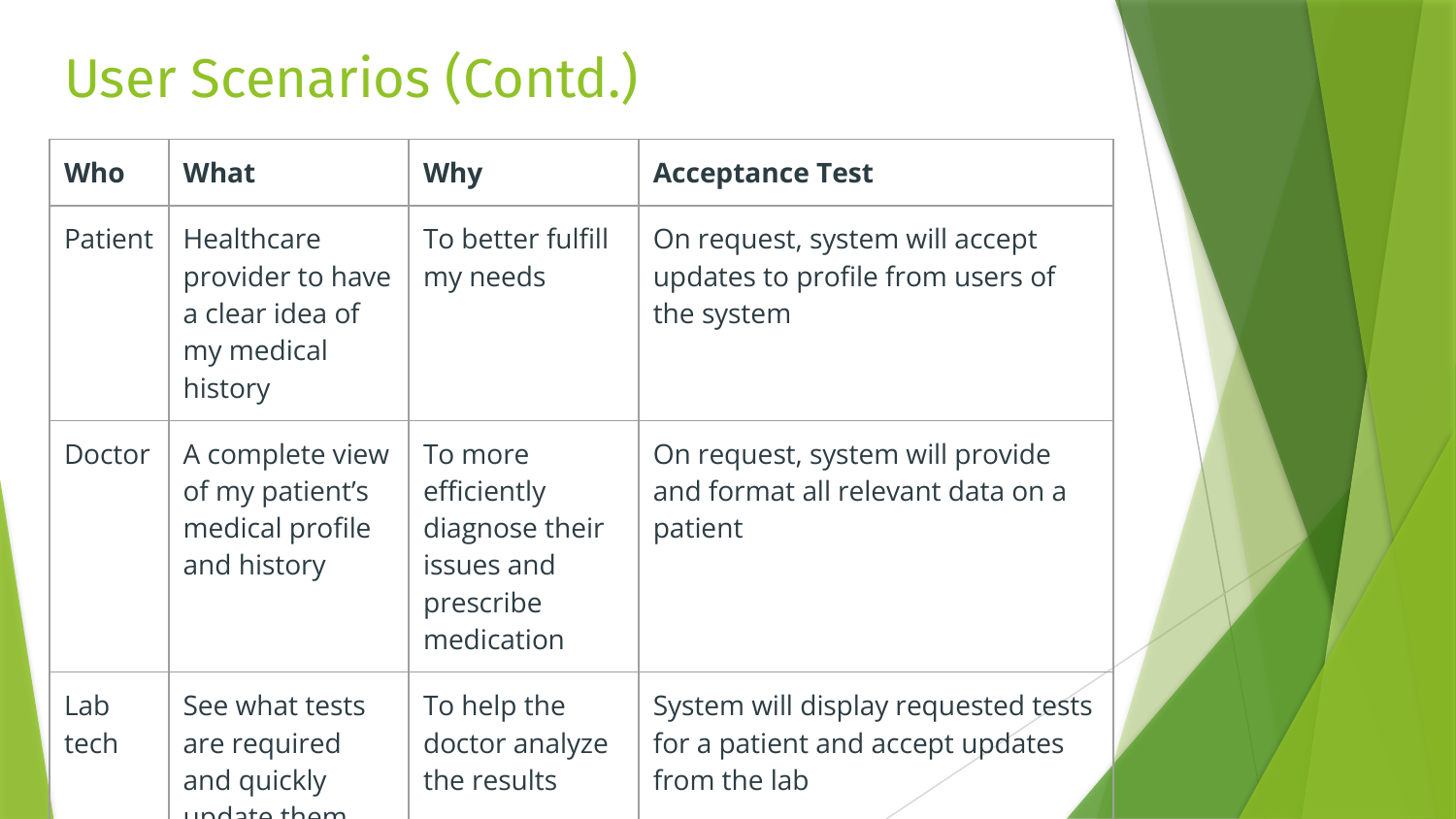

# User Scenarios (Contd.)
| Who | What | Why | Acceptance Test |
| --- | --- | --- | --- |
| Patient | Healthcare provider to have a clear idea of my medical history | To better fulfill my needs | On request, system will accept updates to profile from users of the system |
| Doctor | A complete view of my patient’s medical profile and history | To more efficiently diagnose their issues and prescribe medication | On request, system will provide and format all relevant data on a patient |
| Lab tech | See what tests are required and quickly update them with results | To help the doctor analyze the results | System will display requested tests for a patient and accept updates from the lab |